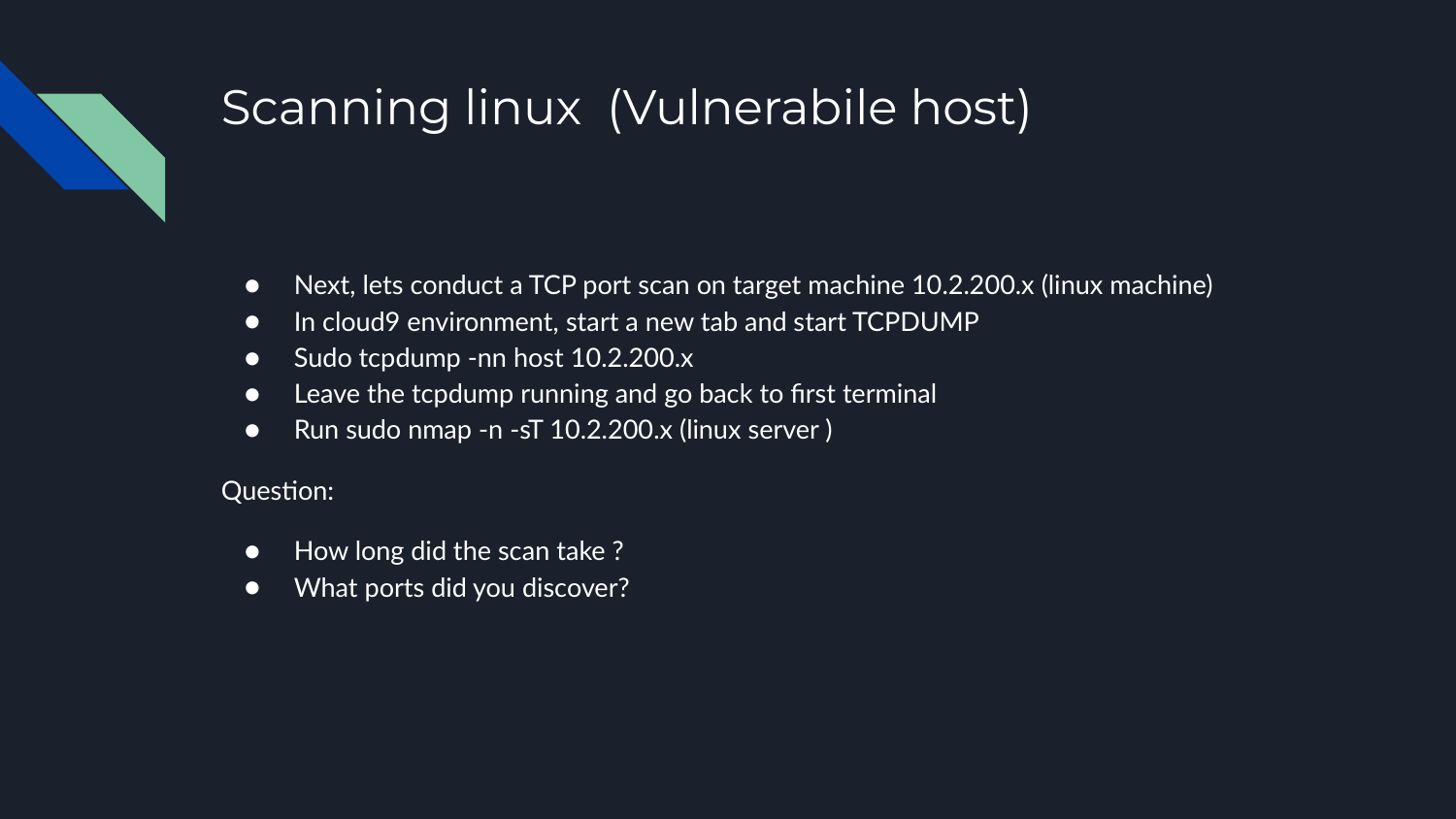

# Scanning linux  (Vulnerabile host)
Next, lets conduct a TCP port scan on target machine 10.2.200.x (linux machine)
In cloud9 environment, start a new tab and start TCPDUMP
Sudo tcpdump -nn host 10.2.200.x
Leave the tcpdump running and go back to first terminal
Run sudo nmap -n -sT 10.2.200.x (linux server )
Question:
How long did the scan take ?
What ports did you discover?